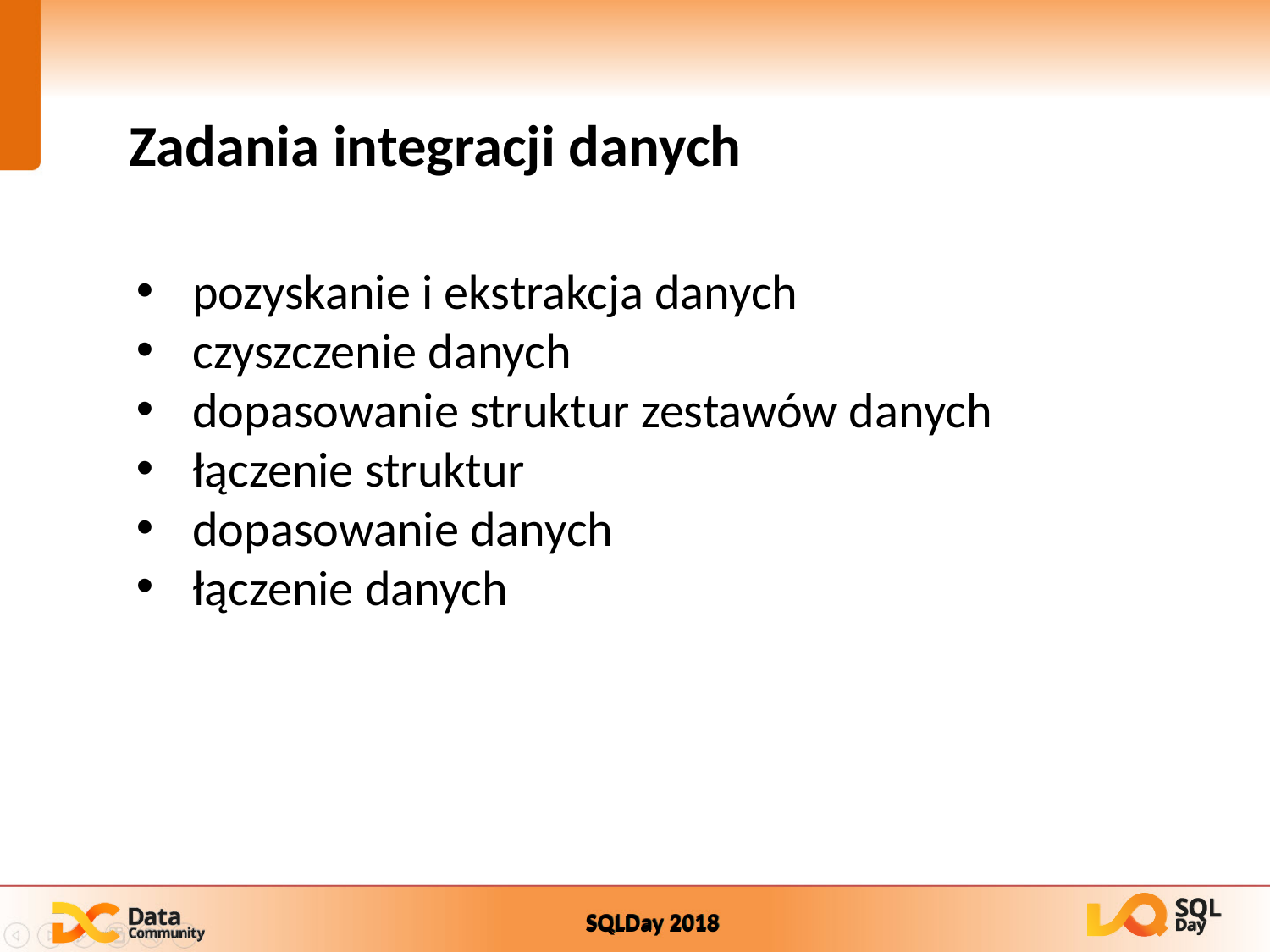

Zadania integracji danych
pozyskanie i ekstrakcja danych
czyszczenie danych
dopasowanie struktur zestawów danych
łączenie struktur
dopasowanie danych
łączenie danych